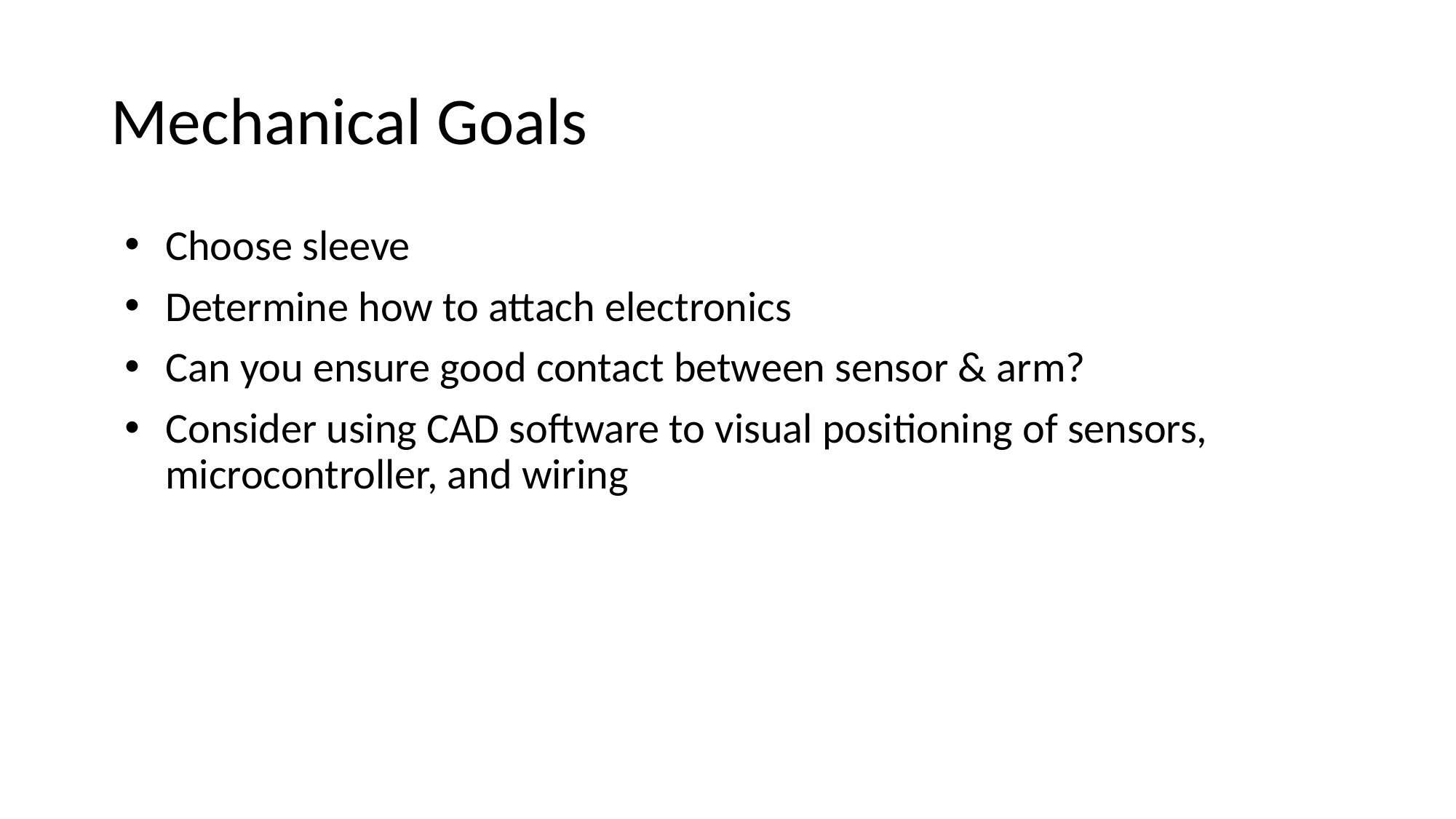

# Mechanical Goals
Choose sleeve
Determine how to attach electronics
Can you ensure good contact between sensor & arm?
Consider using CAD software to visual positioning of sensors, microcontroller, and wiring